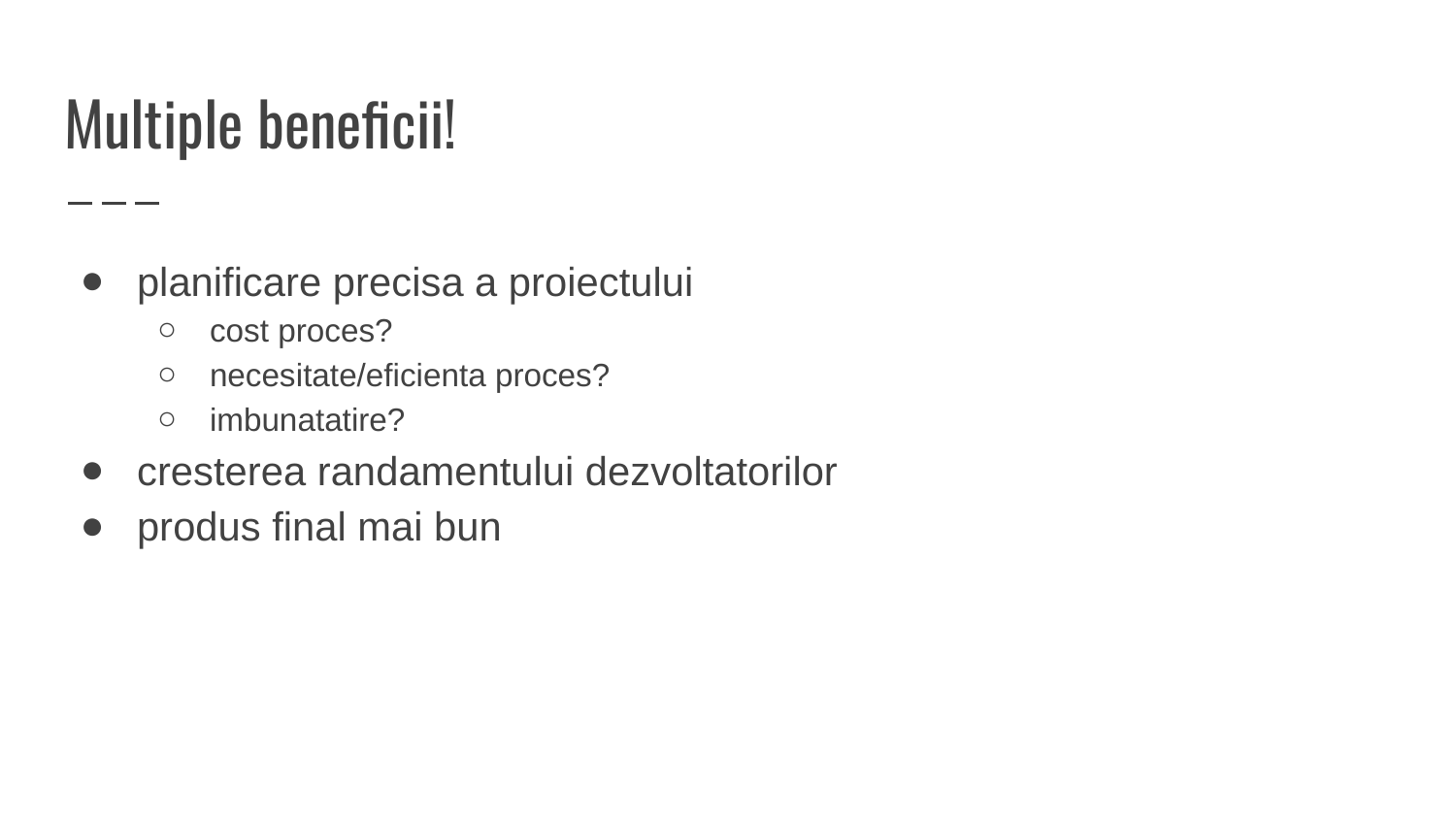

# Multiple beneficii!
planificare precisa a proiectului
cost proces?
necesitate/eficienta proces?
imbunatatire?
cresterea randamentului dezvoltatorilor
produs final mai bun